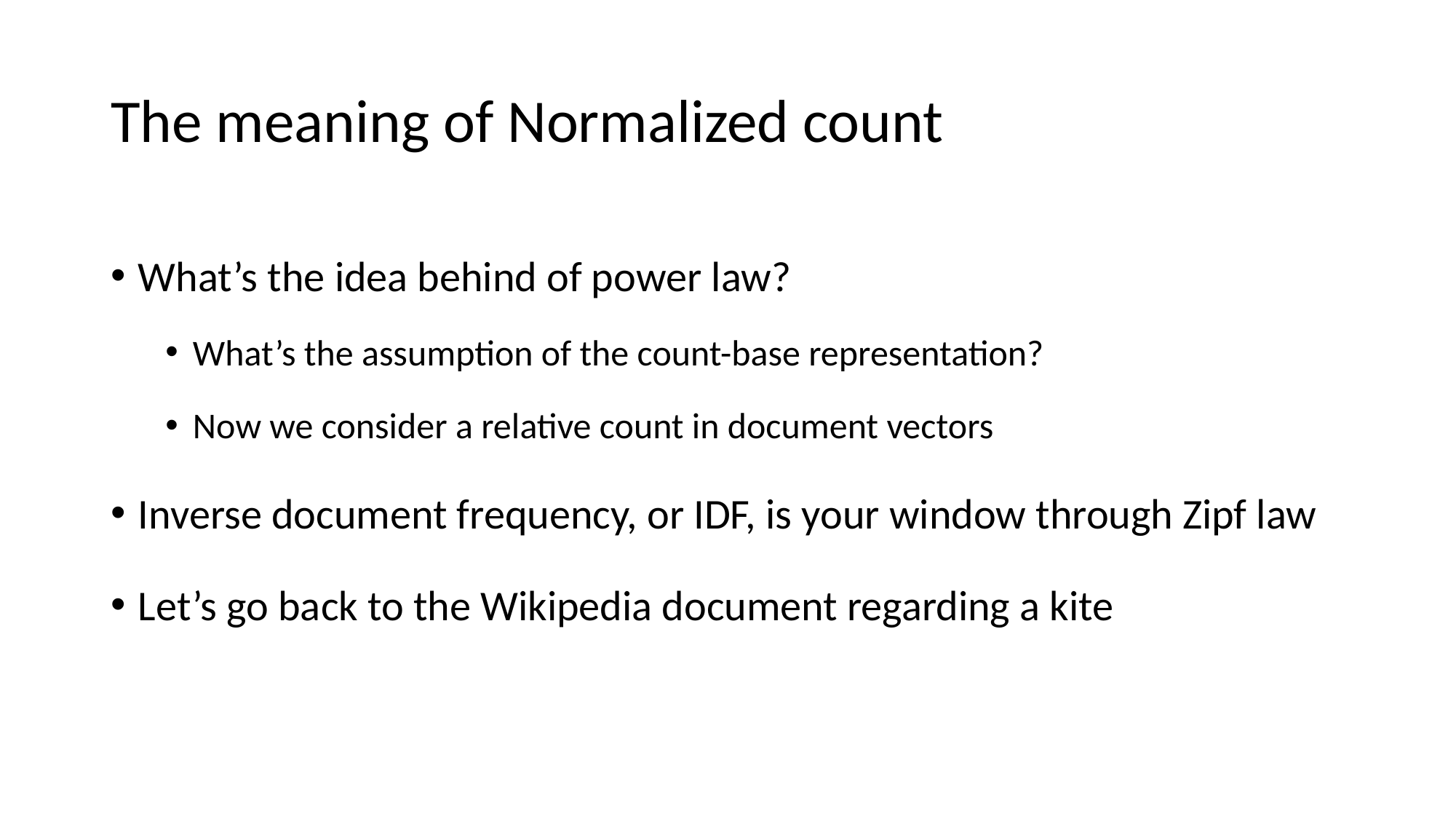

# The meaning of Normalized count
What’s the idea behind of power law?
What’s the assumption of the count-base representation?
Now we consider a relative count in document vectors
Inverse document frequency, or IDF, is your window through Zipf law
Let’s go back to the Wikipedia document regarding a kite